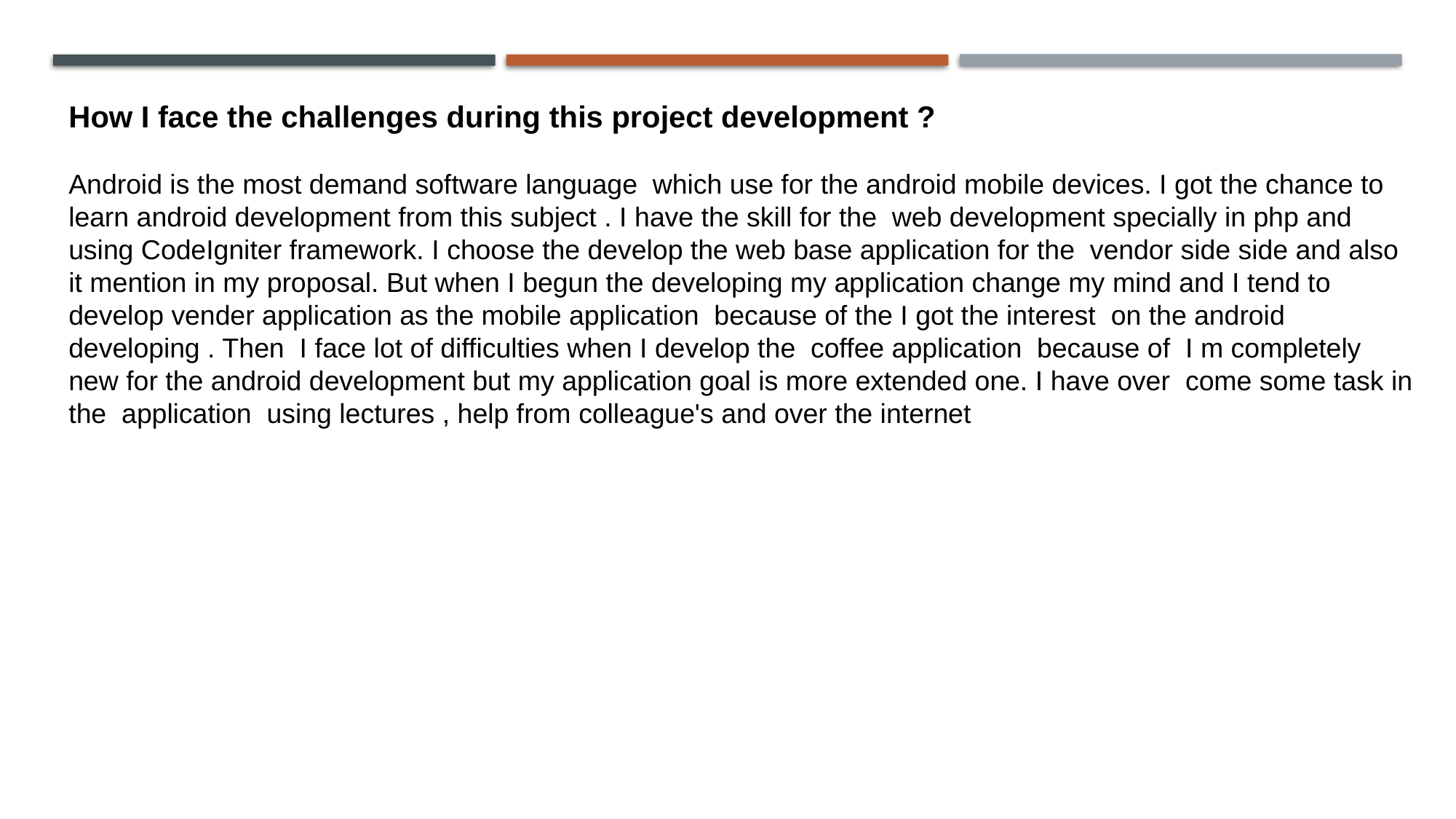

How I face the challenges during this project development ?

Android is the most demand software language  which use for the android mobile devices. I got the chance to learn android development from this subject . I have the skill for the  web development specially in php and using CodeIgniter framework. I choose the develop the web base application for the  vendor side side and also it mention in my proposal. But when I begun the developing my application change my mind and I tend to develop vender application as the mobile application  because of the I got the interest  on the android developing . Then  I face lot of difficulties when I develop the  coffee application  because of  I m completely new for the android development but my application goal is more extended one. I have over  come some task in the  application  using lectures , help from colleague's and over the internet